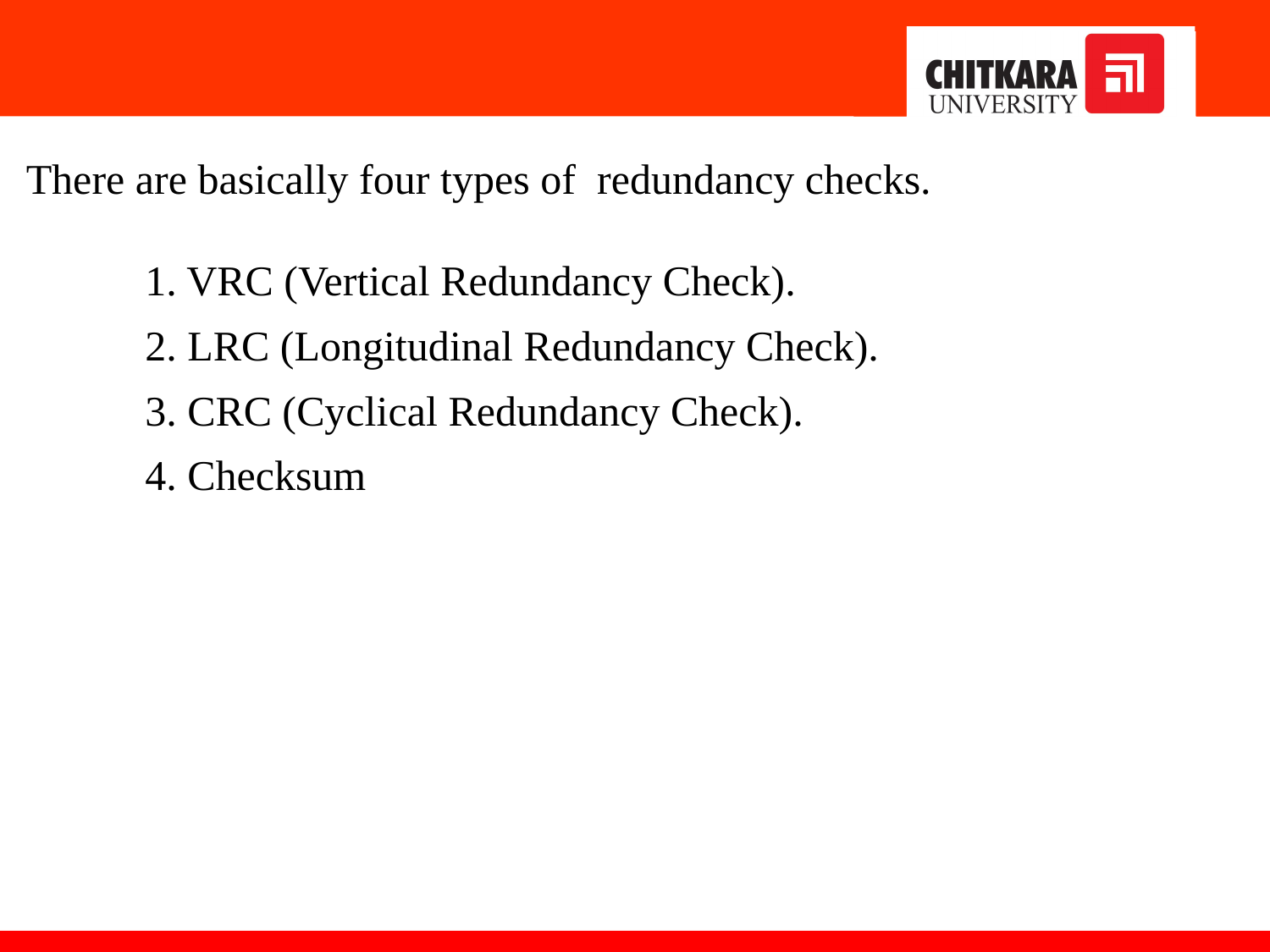

There are basically four types of  redundancy checks.

1. VRC (Vertical Redundancy Check).
2. LRC (Longitudinal Redundancy Check).
3. CRC (Cyclical Redundancy Check).
4. Checksum